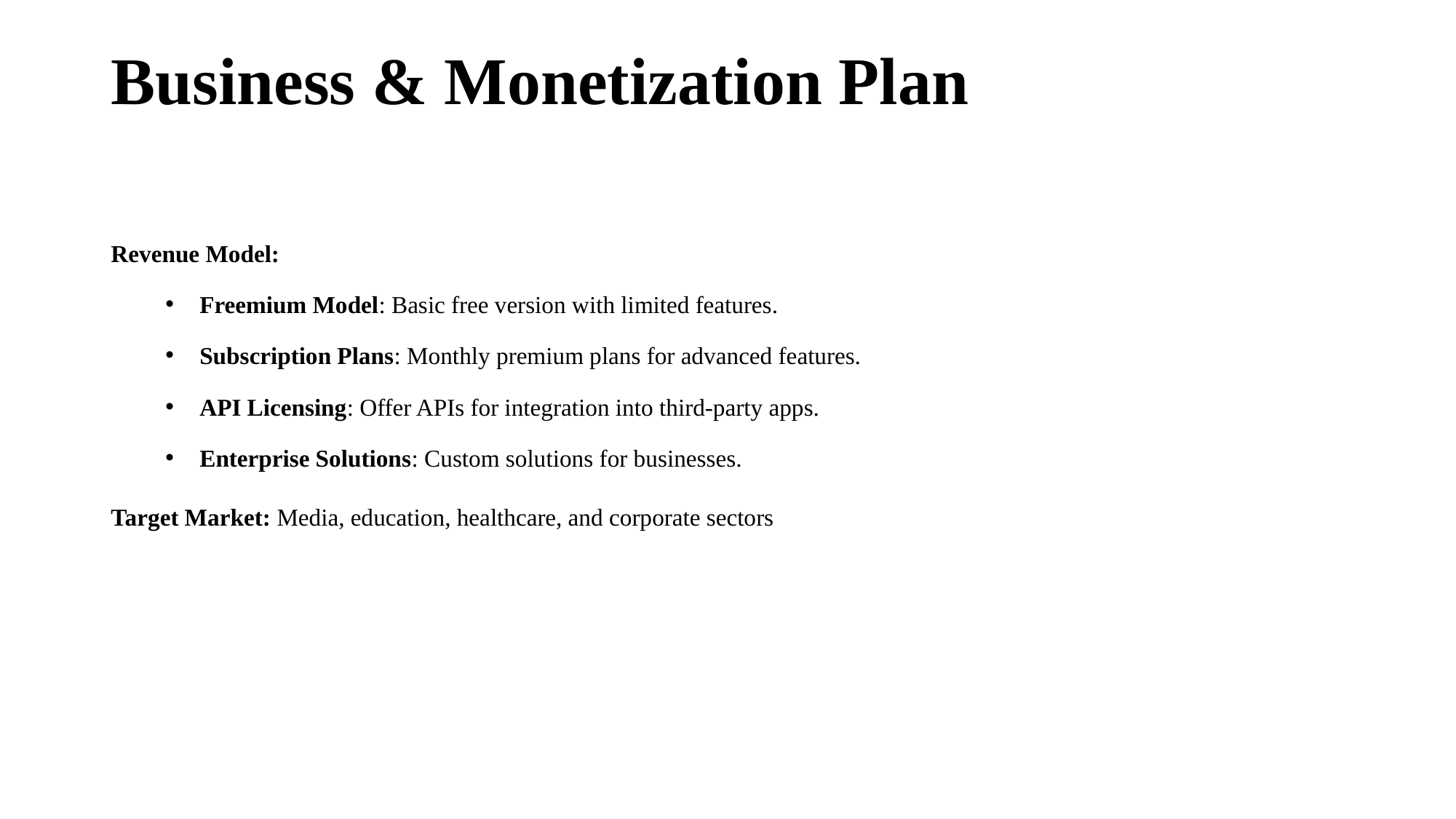

# Business & Monetization Plan
Revenue Model:
Freemium Model: Basic free version with limited features.
Subscription Plans: Monthly premium plans for advanced features.
API Licensing: Offer APIs for integration into third-party apps.
Enterprise Solutions: Custom solutions for businesses.
Target Market: Media, education, healthcare, and corporate sectors